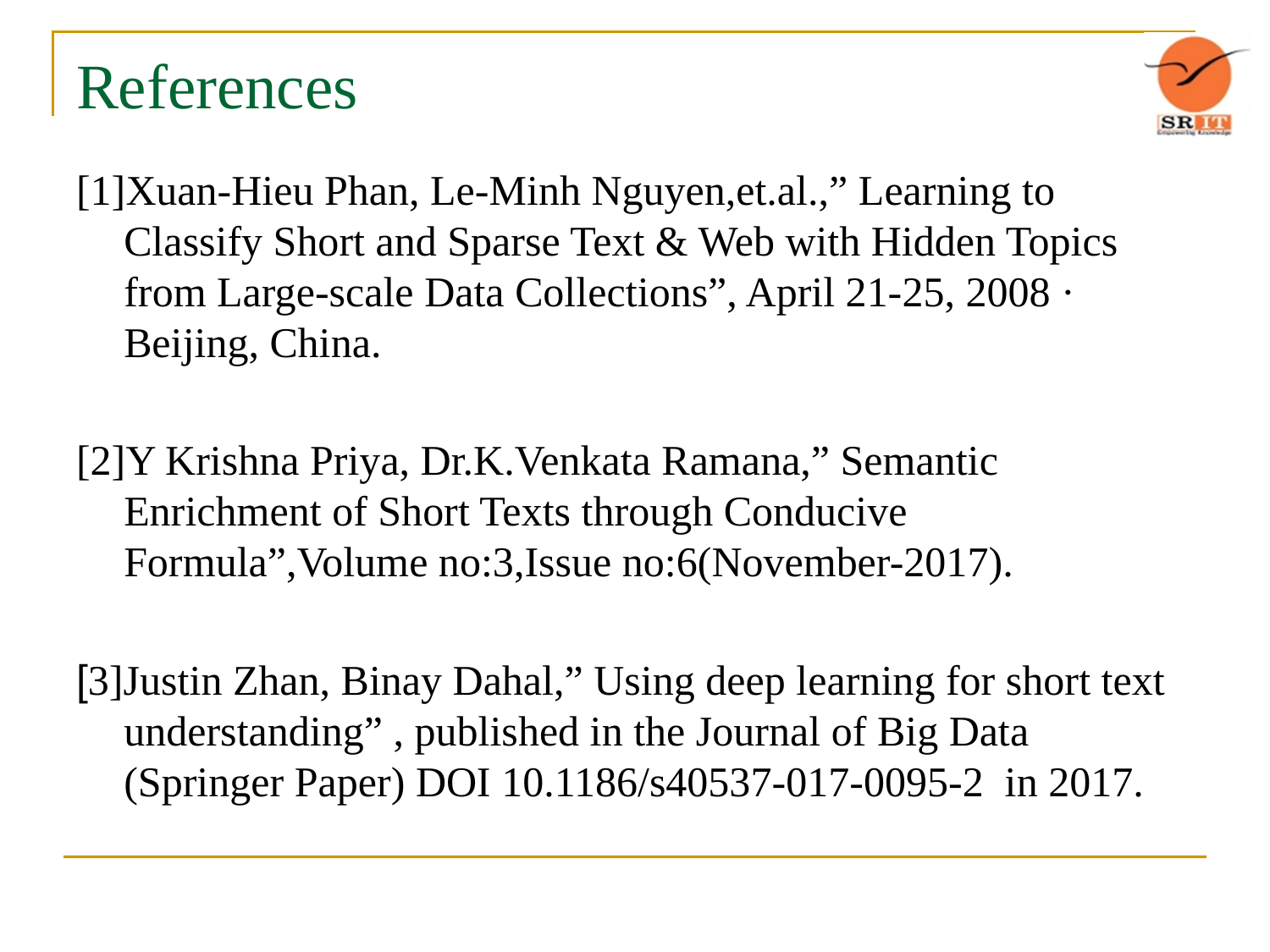

# References
[1]Xuan-Hieu Phan, Le-Minh Nguyen,et.al.,” Learning to Classify Short and Sparse Text & Web with Hidden Topics from Large-scale Data Collections”, April 21-25, 2008 · Beijing, China.

[2]Y Krishna Priya, Dr.K.Venkata Ramana,” Semantic Enrichment of Short Texts through Conducive Formula”,Volume no:3,Issue no:6(November-2017).

[3]Justin Zhan, Binay Dahal,” Using deep learning for short text understanding” , published in the Journal of Big Data (Springer Paper) DOI 10.1186/s40537-017-0095-2  in 2017.